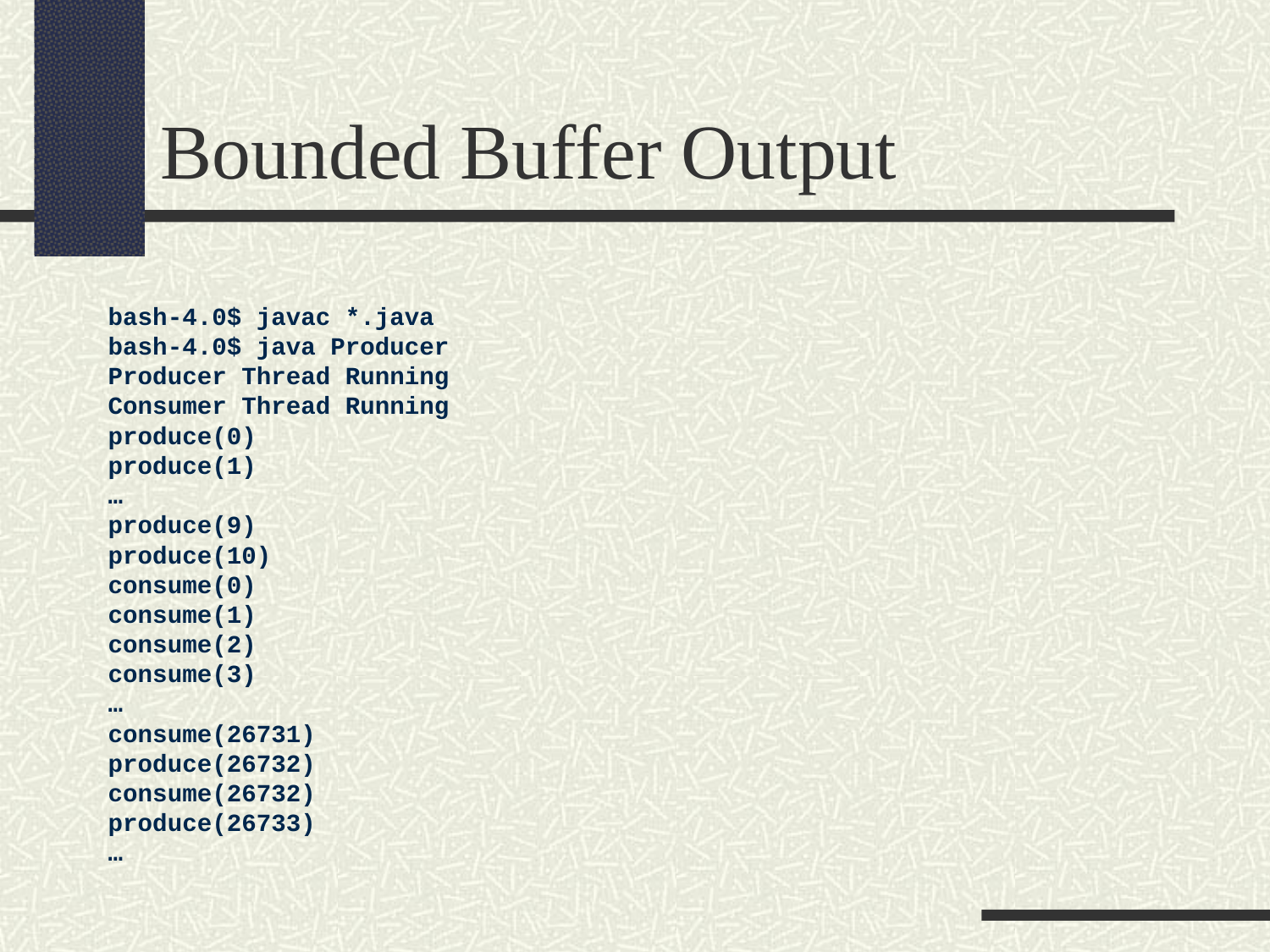

Bounded Buffer Output

bash-4.0$ javac *.java
bash-4.0$ java Producer
Producer Thread Running
Consumer Thread Running
produce(0)
produce(1)
…
produce(9)
produce(10)
consume(0)
consume(1)
consume(2)
consume(3)
…
consume(26731)
produce(26732)
consume(26732)
produce(26733)
…